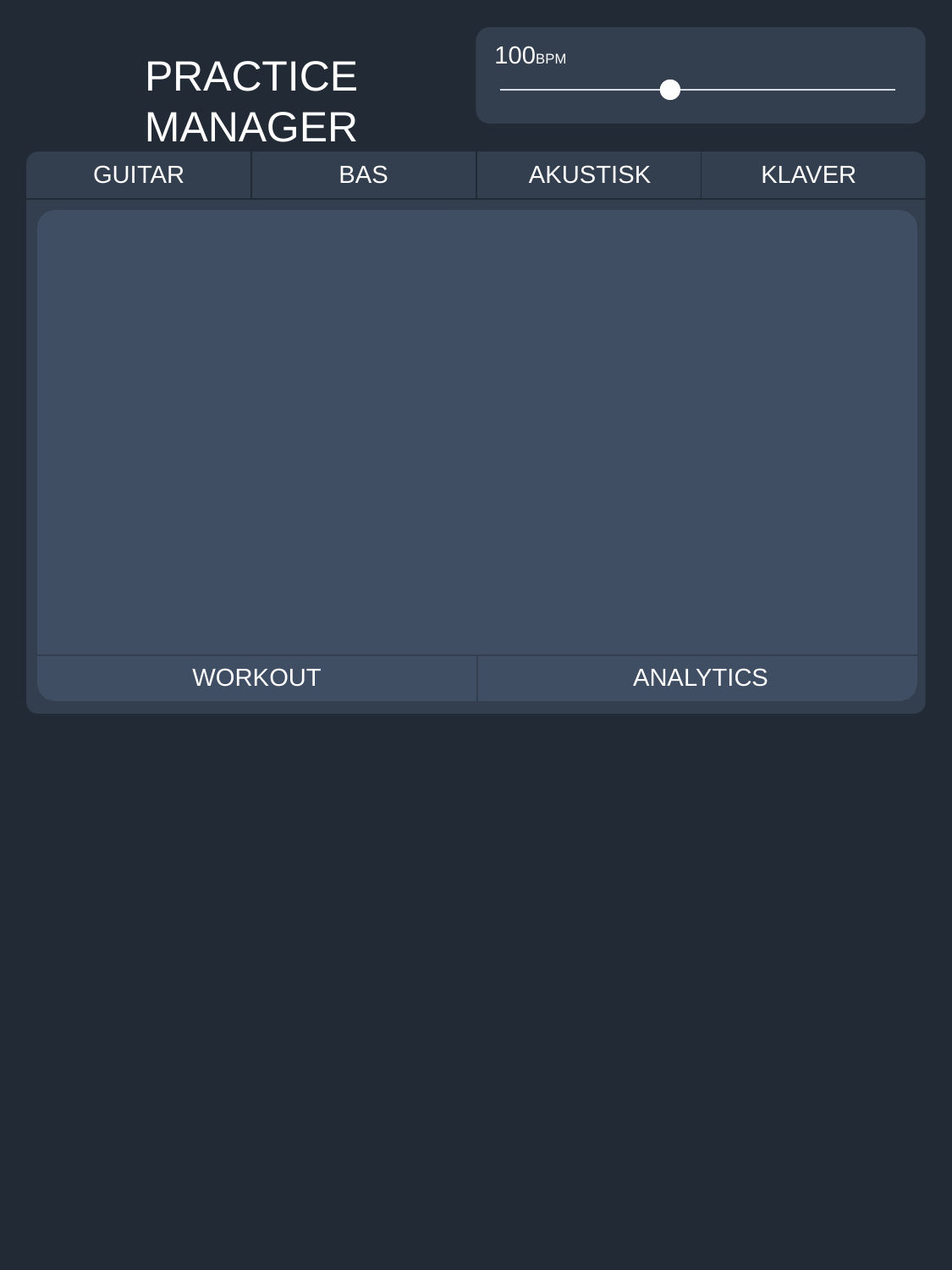

100BPM
PRACTICE MANAGER

GUITAR
BAS
AKUSTISK
KLAVER

WORKOUT
ANALYTICS